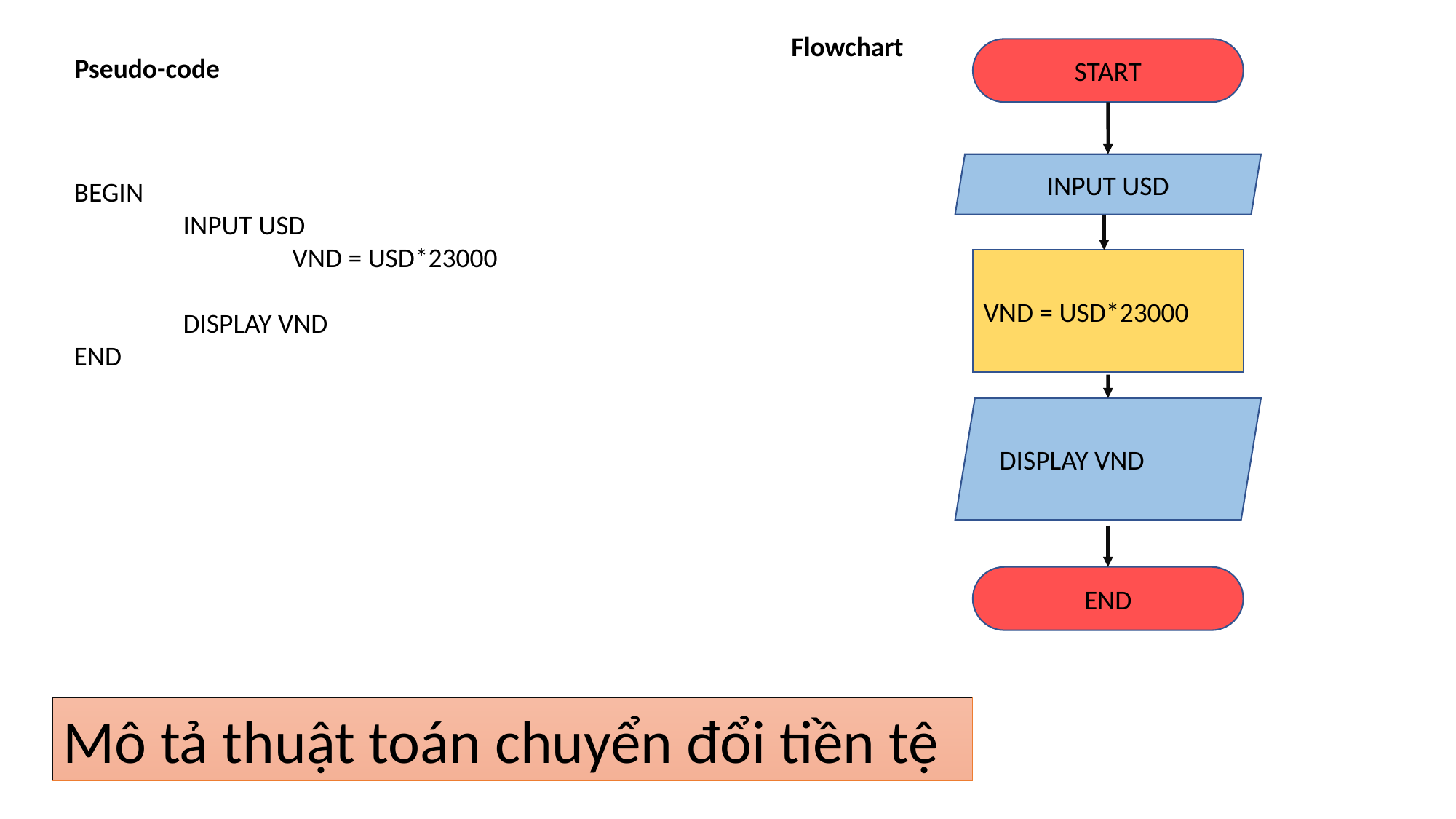

Flowchart
START
Pseudo-code
INPUT USD
BEGIN
	INPUT USD
		VND = USD*23000

	DISPLAY VND
END

VND = USD*23000
DISPLAY VND
END
Mô tả thuật toán chuyển đổi tiền tệ